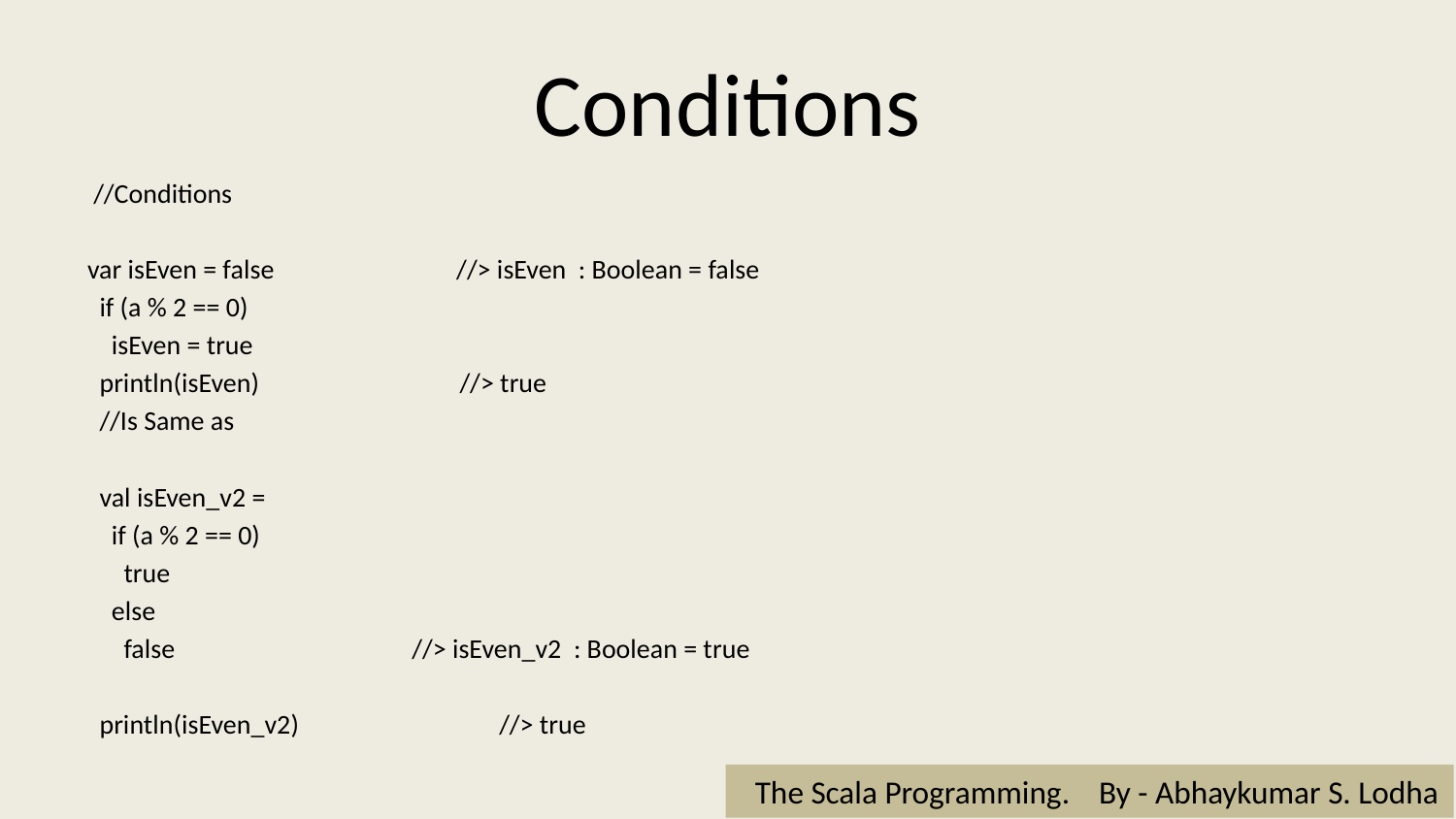

# Conditions
 //Conditions

var isEven = false                              //> isEven  : Boolean = false
  if (a % 2 == 0)
    isEven = true
  println(isEven)                                 //> true
  //Is Same as

  val isEven_v2 =
    if (a % 2 == 0)
      true
    else
      false                                       //> isEven_v2  : Boolean = true

  println(isEven_v2)                                 //> true